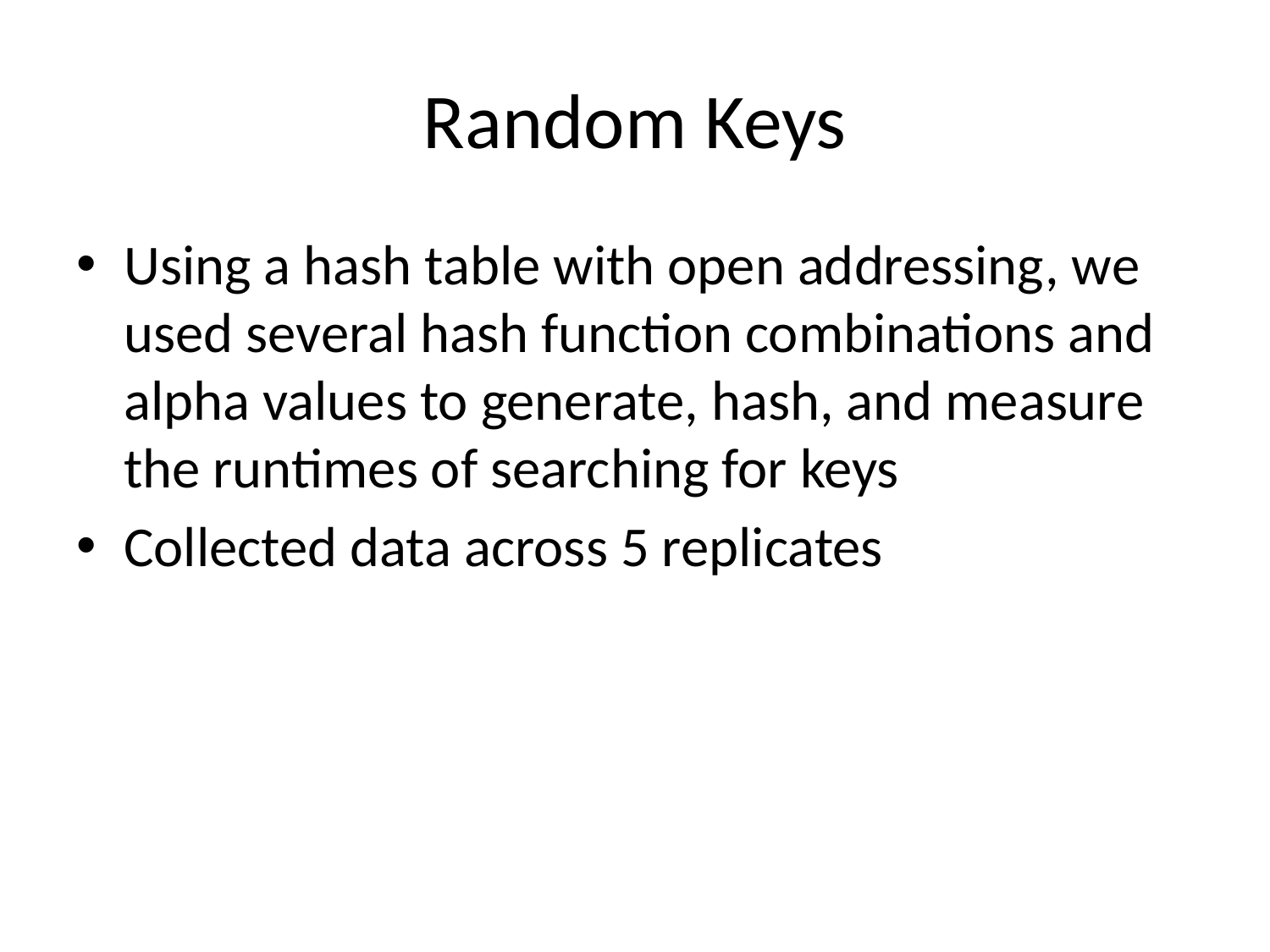

# Random Keys
Using a hash table with open addressing, we used several hash function combinations and alpha values to generate, hash, and measure the runtimes of searching for keys
Collected data across 5 replicates